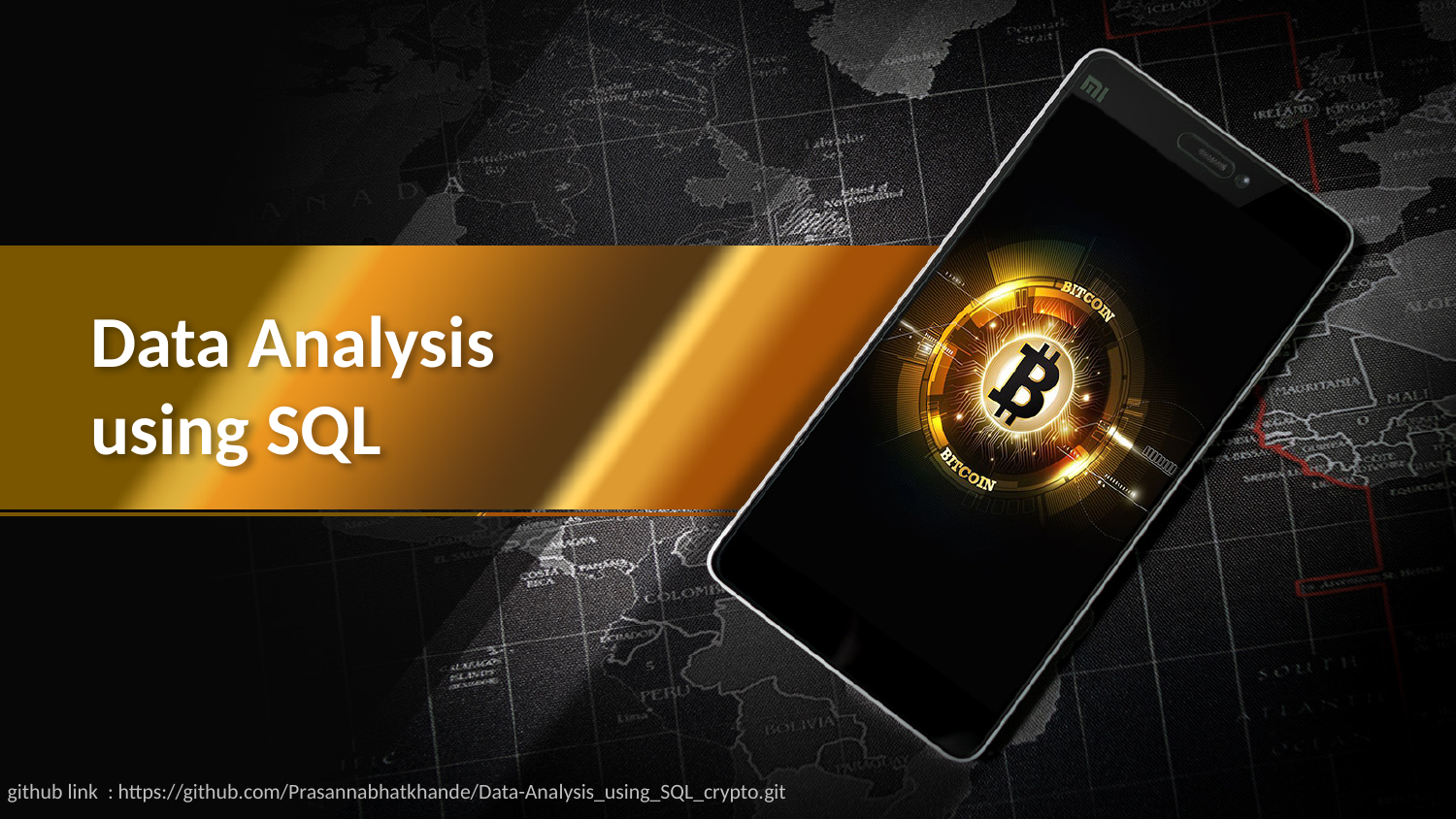

# Data Analysis using SQL

github link  : https://github.com/Prasannabhatkhande/Data-Analysis_using_SQL_crypto.git